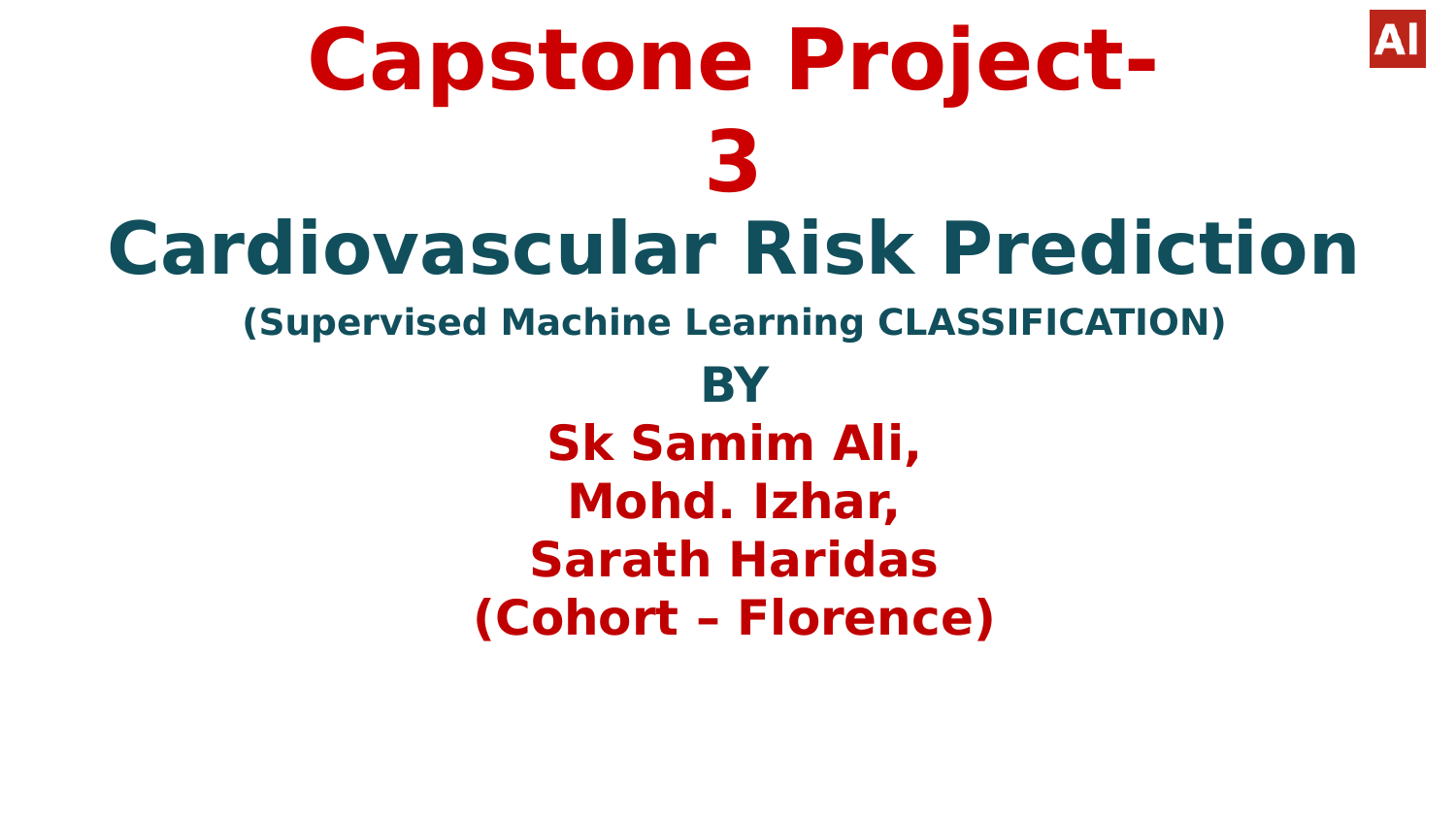

# Capstone Project-3
Cardiovascular Risk Prediction
(Supervised Machine Learning CLASSIFICATION)
BY
Sk Samim Ali,
Mohd. Izhar,
Sarath Haridas
(Cohort – Florence)